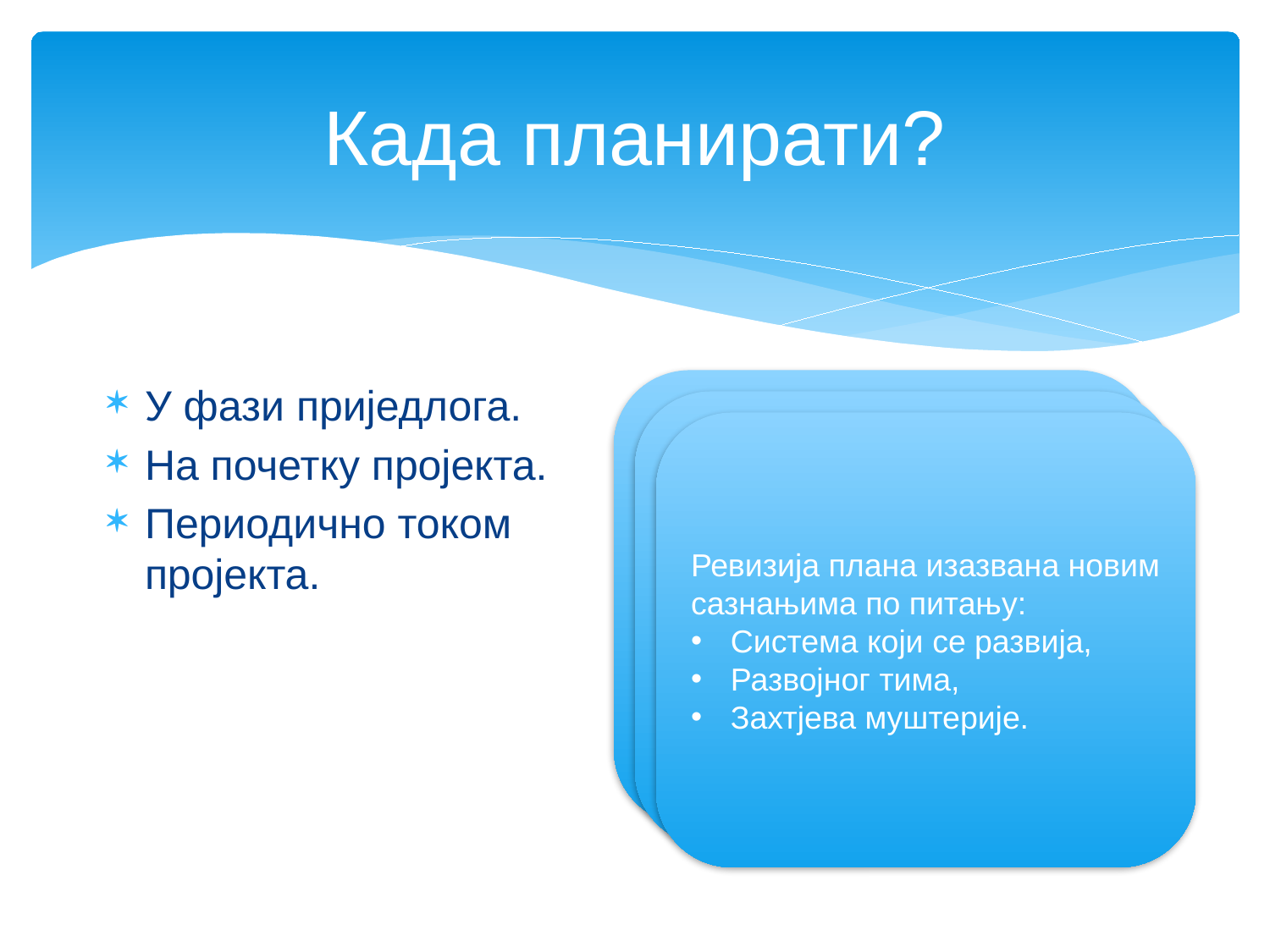

# Када планирати?
Приликом подношења понуде за развој софтверског система.
Потребан због:
Утврђивања да ли уопште је уопште могуће завршити пројекат,
Утврђивања цијене која ће се предложити муштерији.
У фази приједлога.
На почетку пројекта.
Периодично током пројекта.
Доступно је више информација о пројекту. Потребно због:
Раздвајања пројекта у мање цјелине,
Додјељивања задатака појединцима,
Расподјеле ресурса.
Ревизија плана изазвана новим сазнањима по питању:
Система који се развија,
Развојног тима,
Захтјева муштерије.